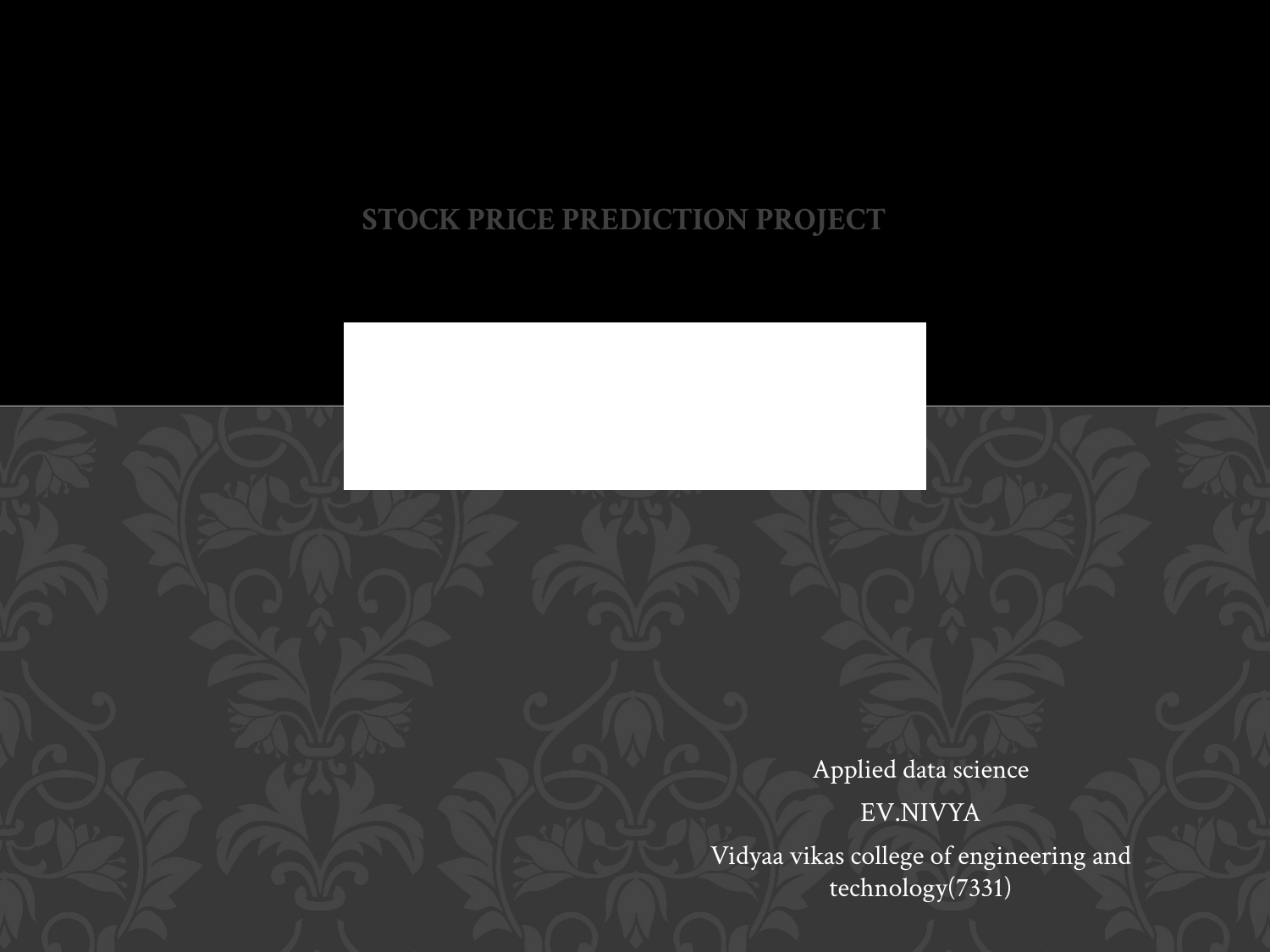

# Stock Price Prediction Project
Applied data science
EV.NIVYA
Vidyaa vikas college of engineering and technology(7331)